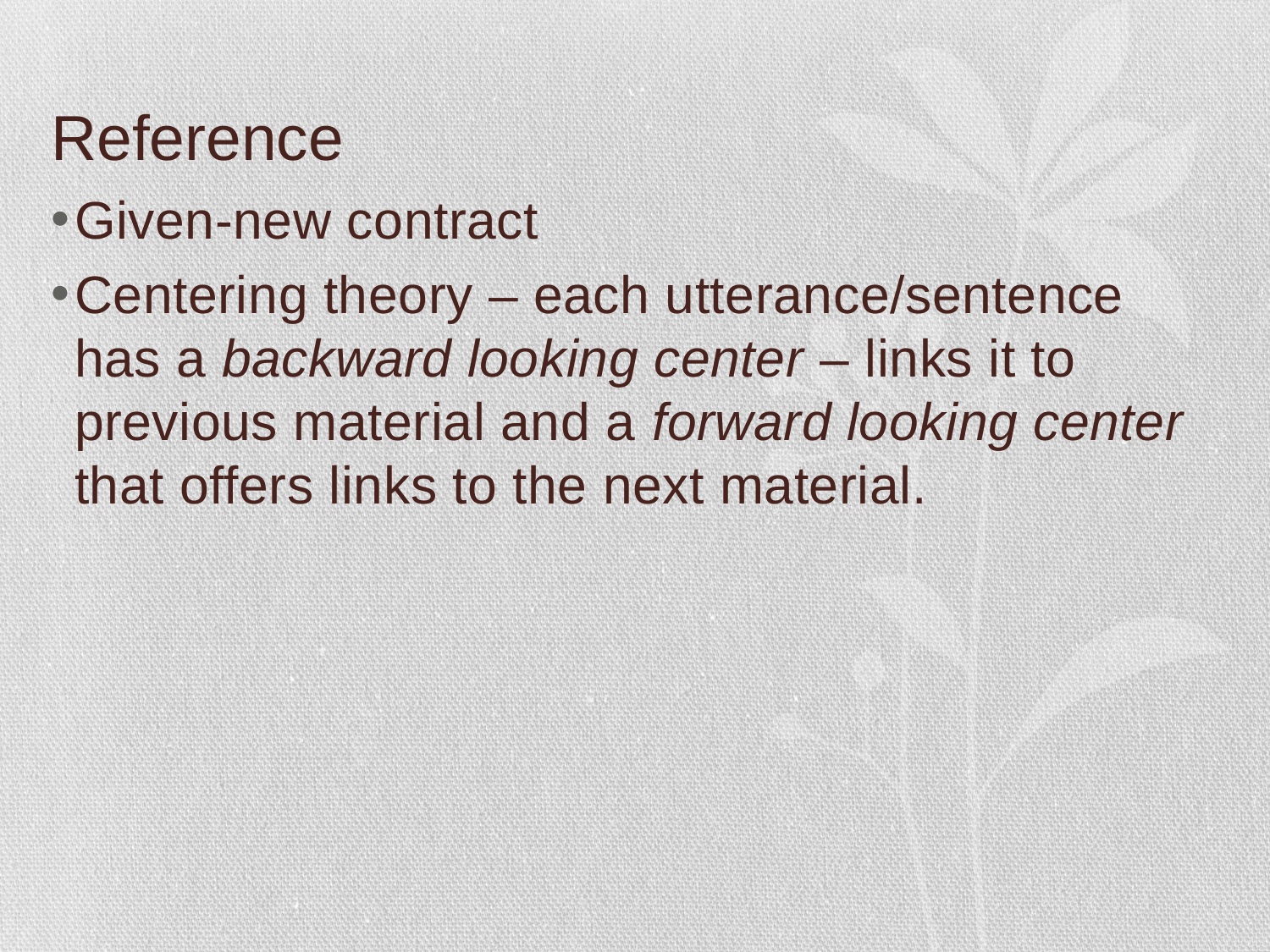

# Reference
Given-new contract
Centering theory – each utterance/sentence has a backward looking center – links it to previous material and a forward looking center that offers links to the next material.